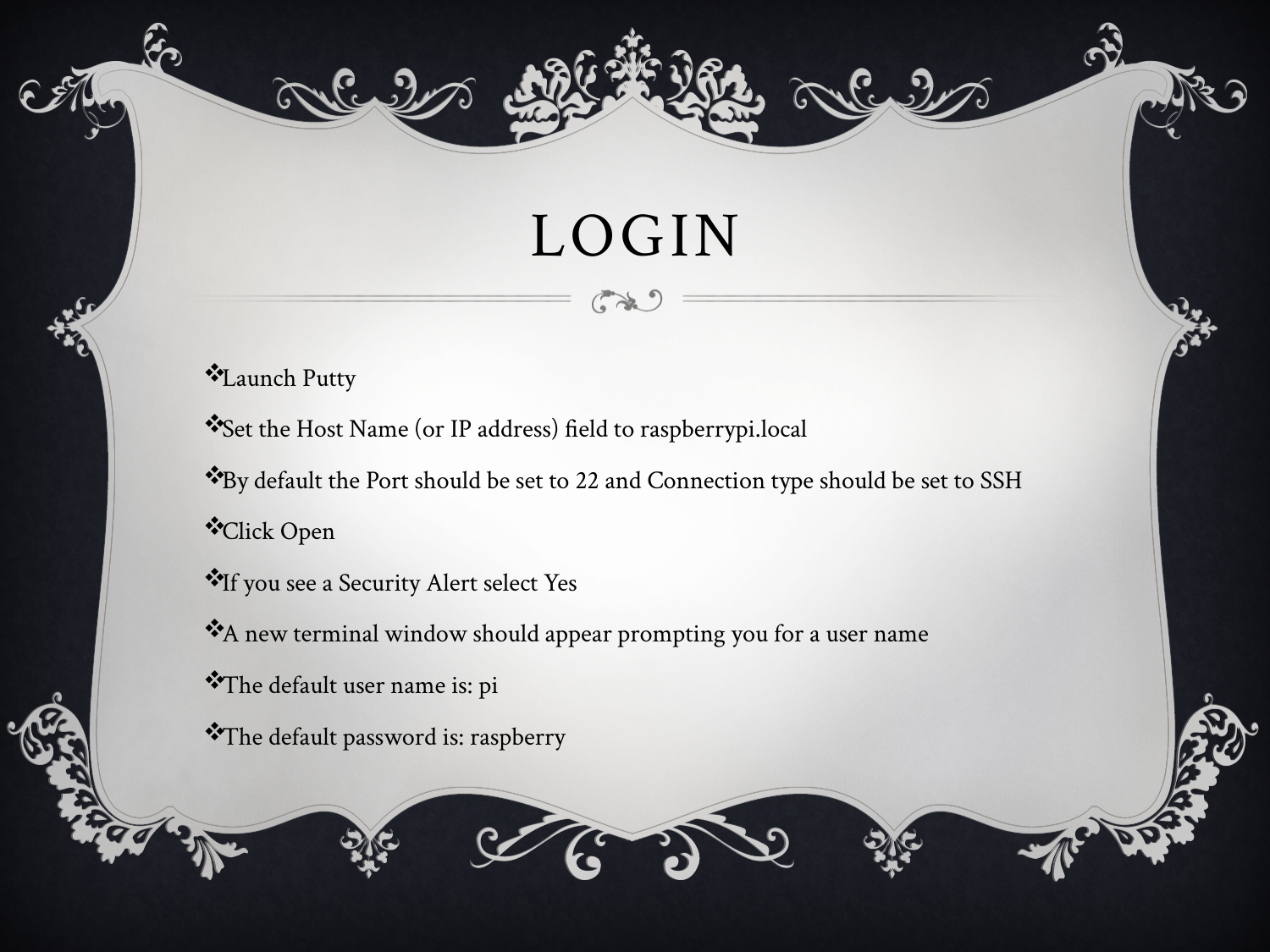

# Login
Launch Putty
Set the Host Name (or IP address) field to raspberrypi.local
By default the Port should be set to 22 and Connection type should be set to SSH
Click Open
If you see a Security Alert select Yes
A new terminal window should appear prompting you for a user name
The default user name is: pi
The default password is: raspberry